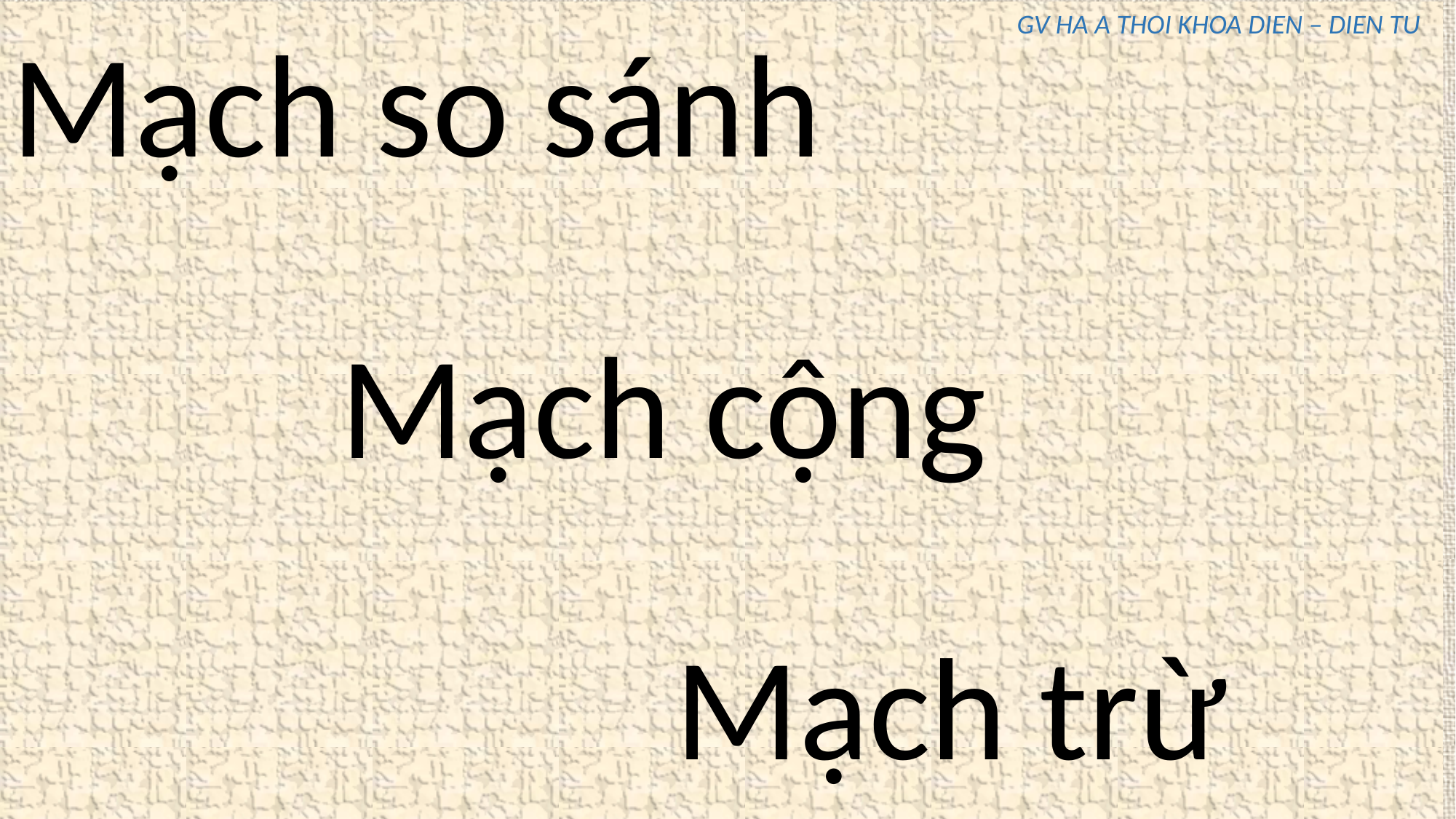

# Mạch so sánh Mạch cộng Mạch trừ
GV HA A THOI KHOA DIEN – DIEN TU